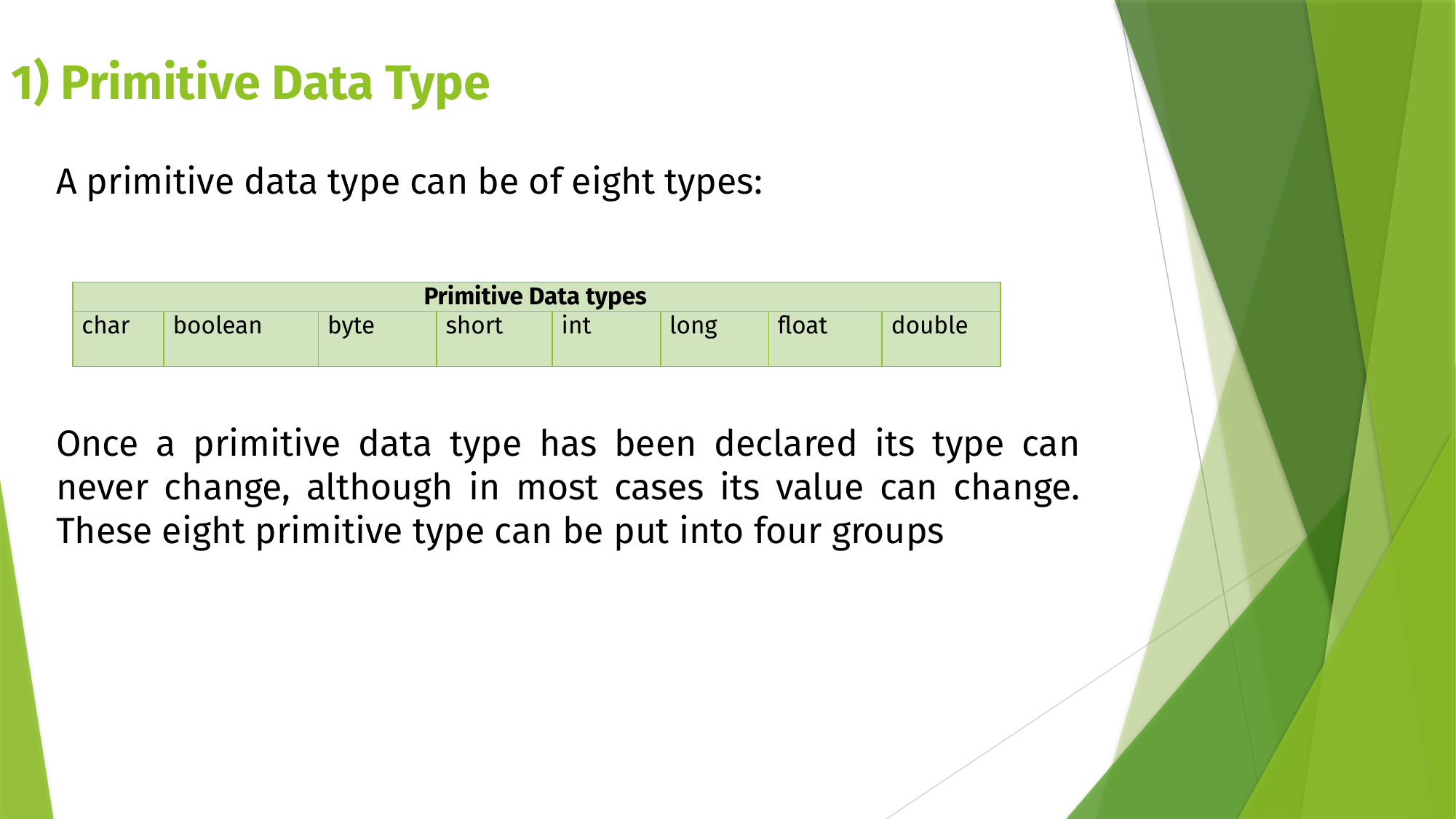

1) Primitive Data Type
A primitive data type can be of eight types:

Once a primitive data type has been declared its type can never change, although in most cases its value can change. These eight primitive type can be put into four groups

| Primitive Data types |  |  |  |  |  |  |  |
| --- | --- | --- | --- | --- | --- | --- | --- |
| char | boolean | byte | short | int | long | float | double |